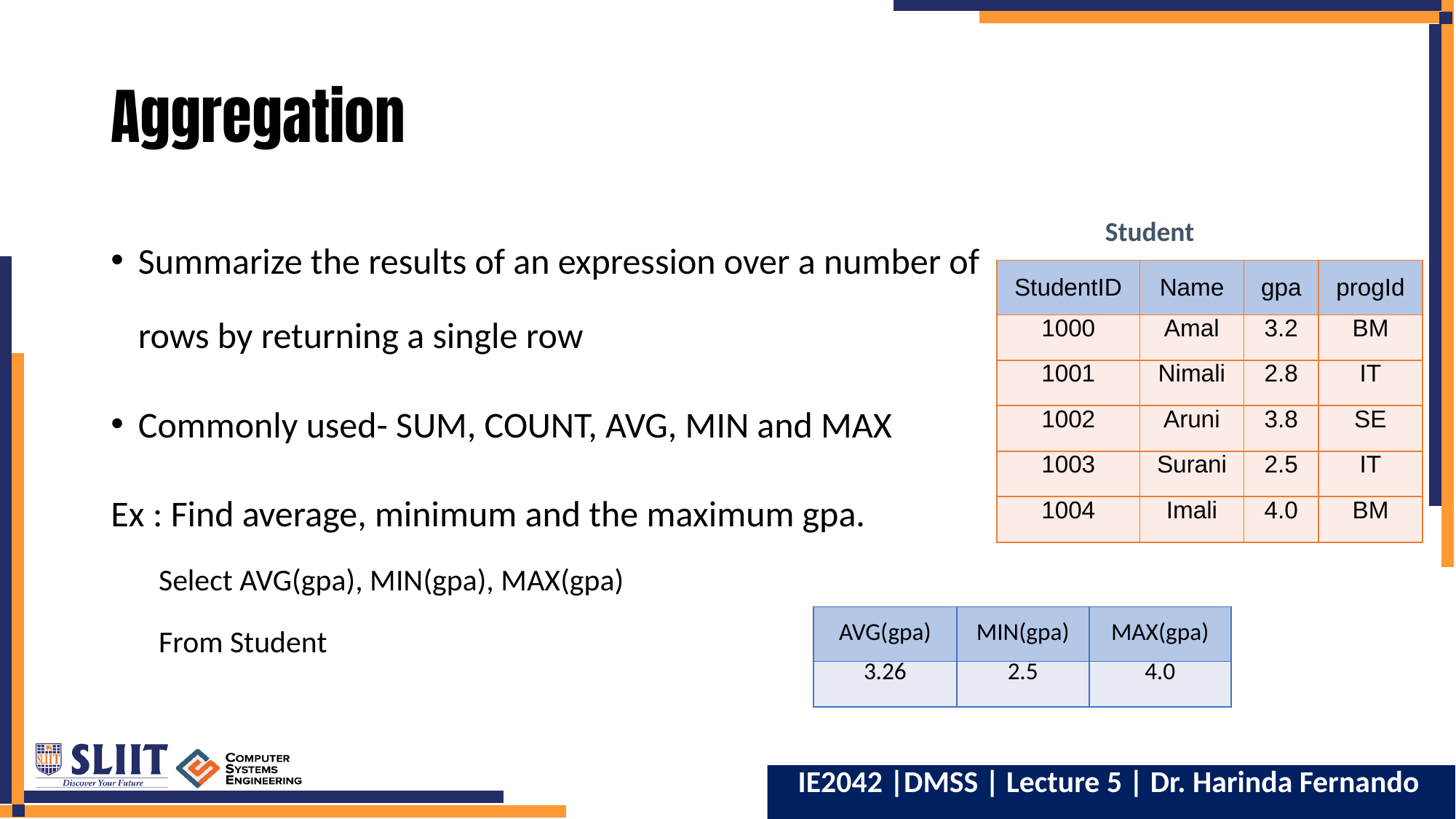

# Aggregation
Summarize the results of an expression over a number of rows by returning a single row
Commonly used- SUM, COUNT, AVG, MIN and MAX

Ex : Find average, minimum and the maximum gpa.
Select AVG(gpa), MIN(gpa), MAX(gpa)
From Student
Student
| StudentID | Name | gpa | progId |
| --- | --- | --- | --- |
| 1000 | Amal | 3.2 | BM |
| 1001 | Nimali | 2.8 | IT |
| 1002 | Aruni | 3.8 | SE |
| 1003 | Surani | 2.5 | IT |
| 1004 | Imali | 4.0 | BM |
| AVG(gpa) | MIN(gpa) | MAX(gpa) |
| --- | --- | --- |
| 3.26 | 2.5 | 4.0 |
IE2042 |DMSS | Lecture 5 | Dr. Harinda Fernando